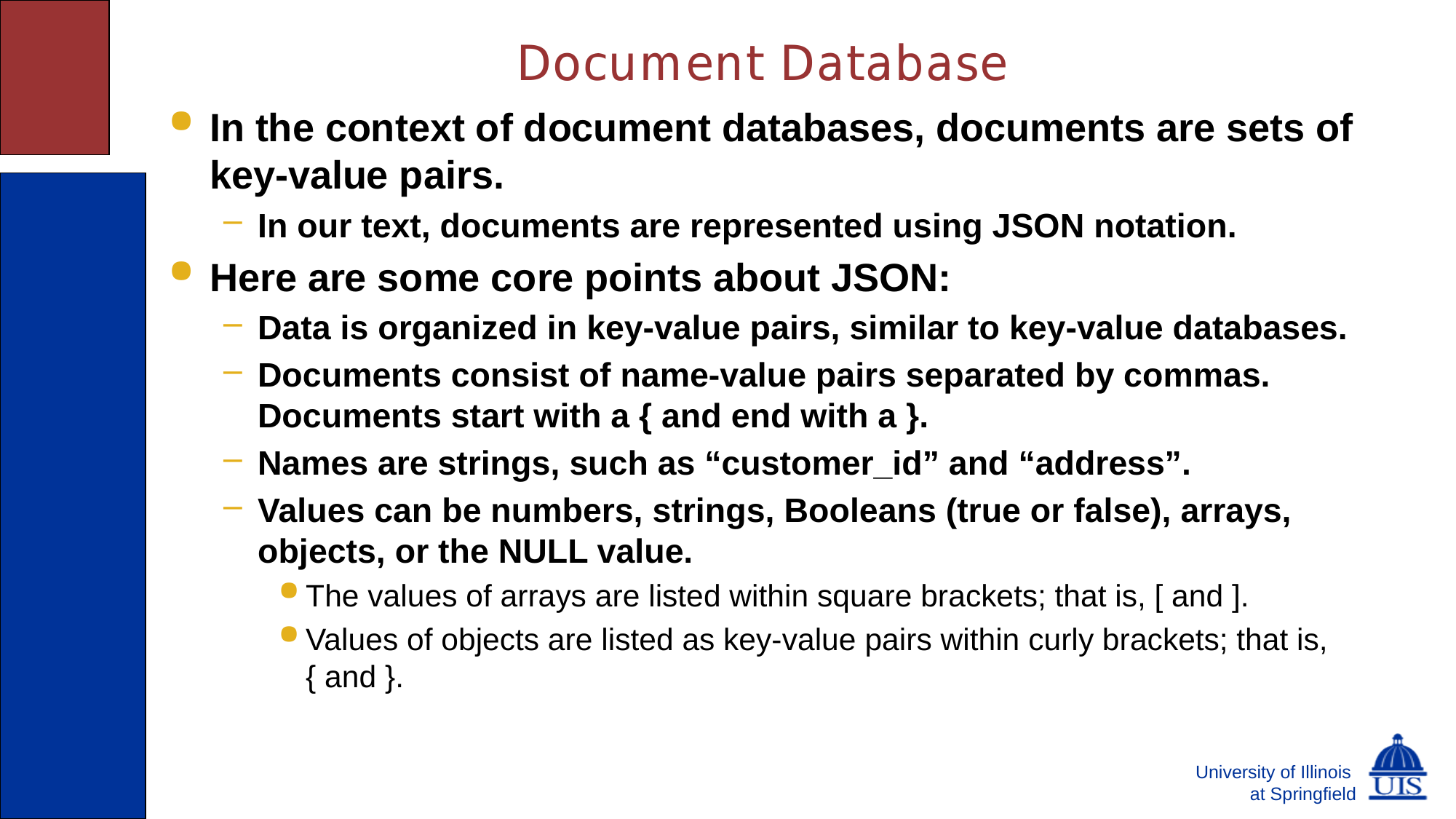

# Document Database
In the context of document databases, documents are sets of key-value pairs.
In our text, documents are represented using JSON notation.
Here are some core points about JSON:
Data is organized in key-value pairs, similar to key-value databases.
Documents consist of name-value pairs separated by commas. Documents start with a { and end with a }.
Names are strings, such as “customer_id” and “address”.
Values can be numbers, strings, Booleans (true or false), arrays, objects, or the NULL value.
The values of arrays are listed within square brackets; that is, [ and ].
Values of objects are listed as key-value pairs within curly brackets; that is, { and }.